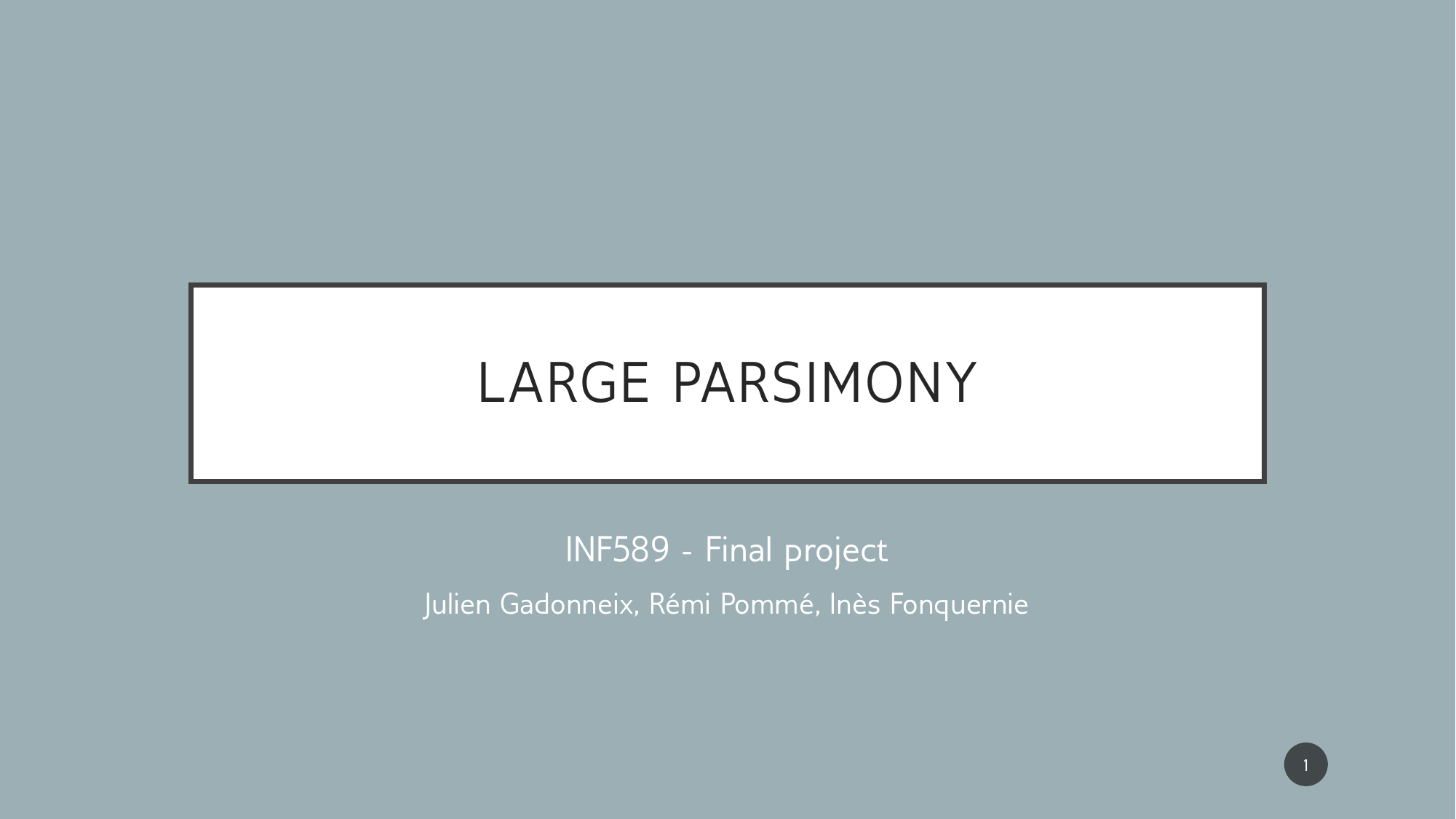

# Large parsimony
INF589 - Final project
Julien Gadonneix, Rémi Pommé, Inès Fonquernie
1